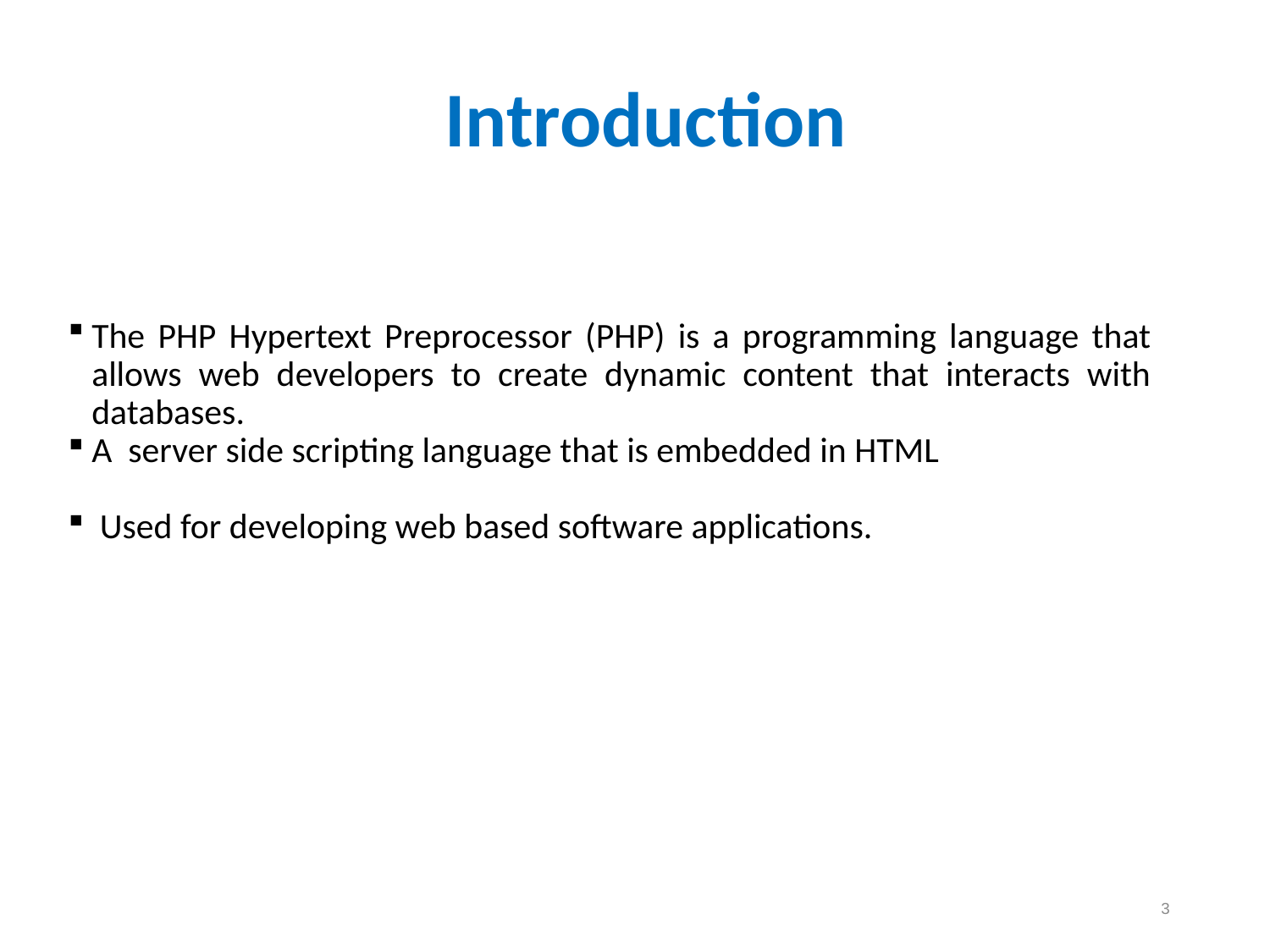

Introduction

The PHP Hypertext Preprocessor (PHP) is a programming language that allows web developers to create dynamic content that interacts with databases.
A  server side scripting language that is embedded in HTML

 Used for developing web based software applications.

3